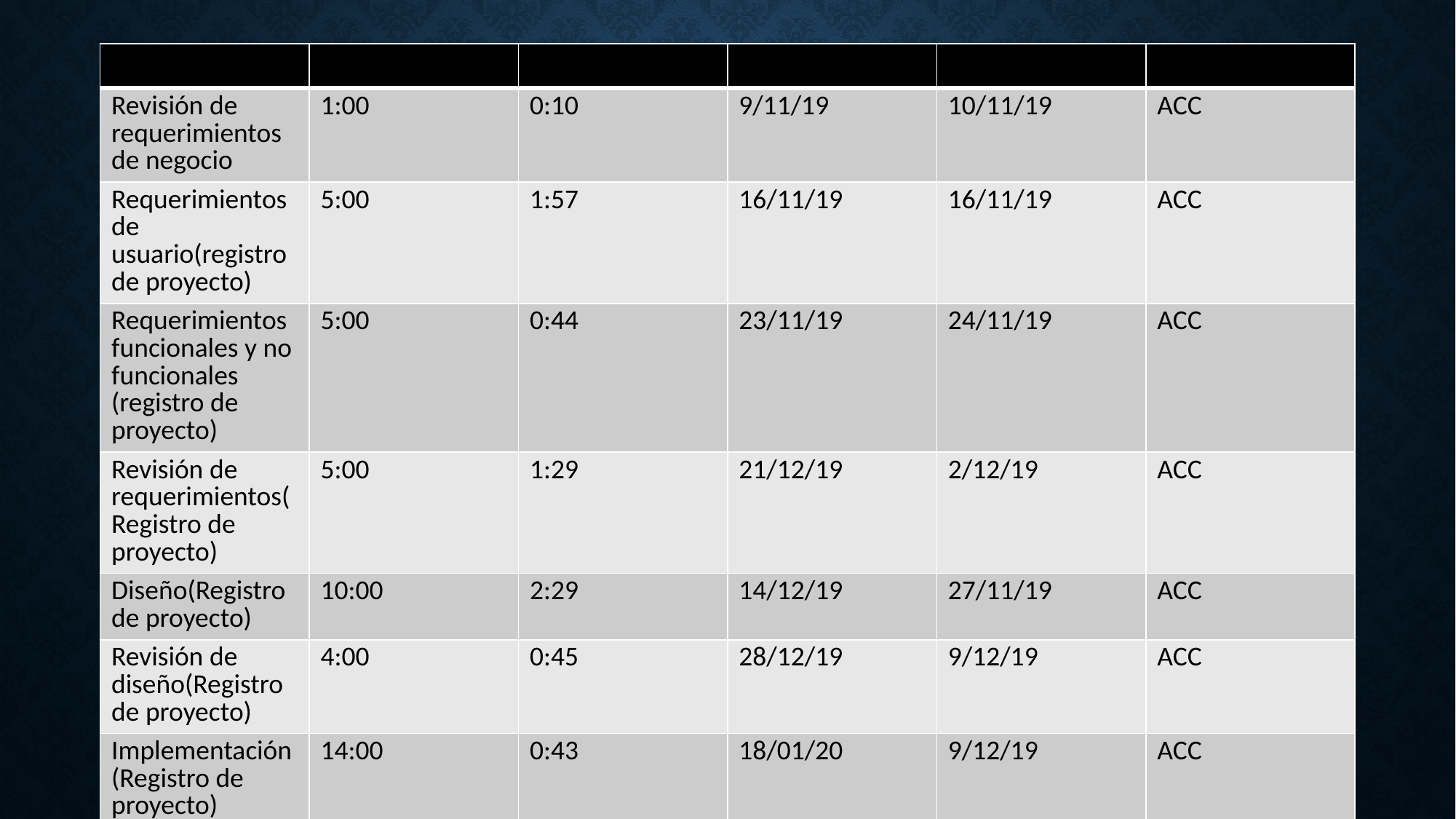

|  |  |  |  |  |  |
| --- | --- | --- | --- | --- | --- |
| Revisión de requerimientos de negocio | 1:00 | 0:10 | 9/11/19 | 10/11/19 | ACC |
| Requerimientos de usuario(registro de proyecto) | 5:00 | 1:57 | 16/11/19 | 16/11/19 | ACC |
| Requerimientos funcionales y no funcionales (registro de proyecto) | 5:00 | 0:44 | 23/11/19 | 24/11/19 | ACC |
| Revisión de requerimientos(Registro de proyecto) | 5:00 | 1:29 | 21/12/19 | 2/12/19 | ACC |
| Diseño(Registro de proyecto) | 10:00 | 2:29 | 14/12/19 | 27/11/19 | ACC |
| Revisión de diseño(Registro de proyecto) | 4:00 | 0:45 | 28/12/19 | 9/12/19 | ACC |
| Implementación(Registro de proyecto) | 14:00 | 0:43 | 18/01/20 | 9/12/19 | ACC |